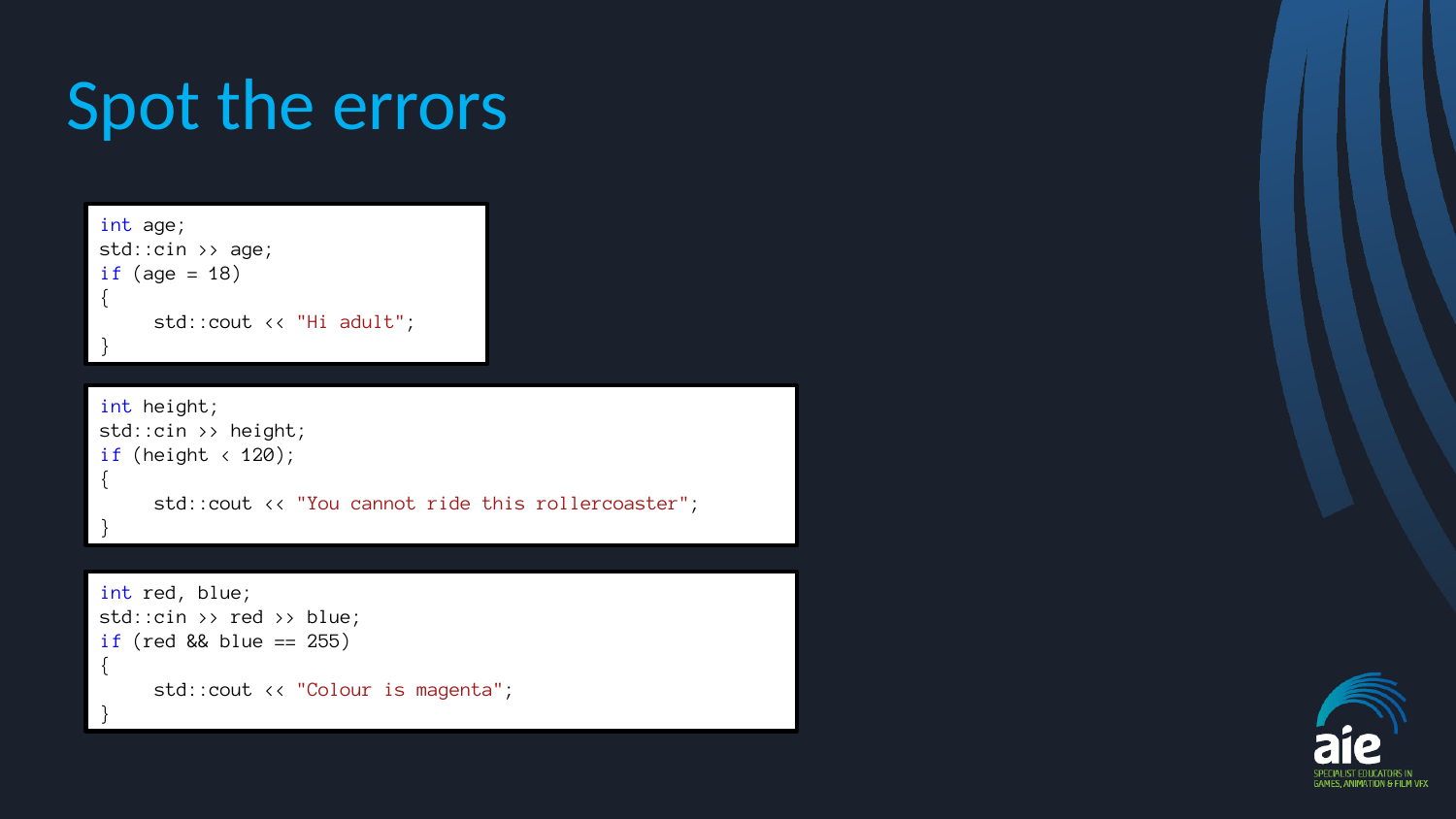

# Spot the errors
int age;
std::cin >> age;
if (age = 18)
{
     std::cout << "Hi adult";
}
int height;
std::cin >> height;
if (height < 120);
{
     std::cout << "You cannot ride this rollercoaster";
}
int red, blue;
std::cin >> red >> blue;
if (red && blue == 255)
{
     std::cout << "Colour is magenta";
}